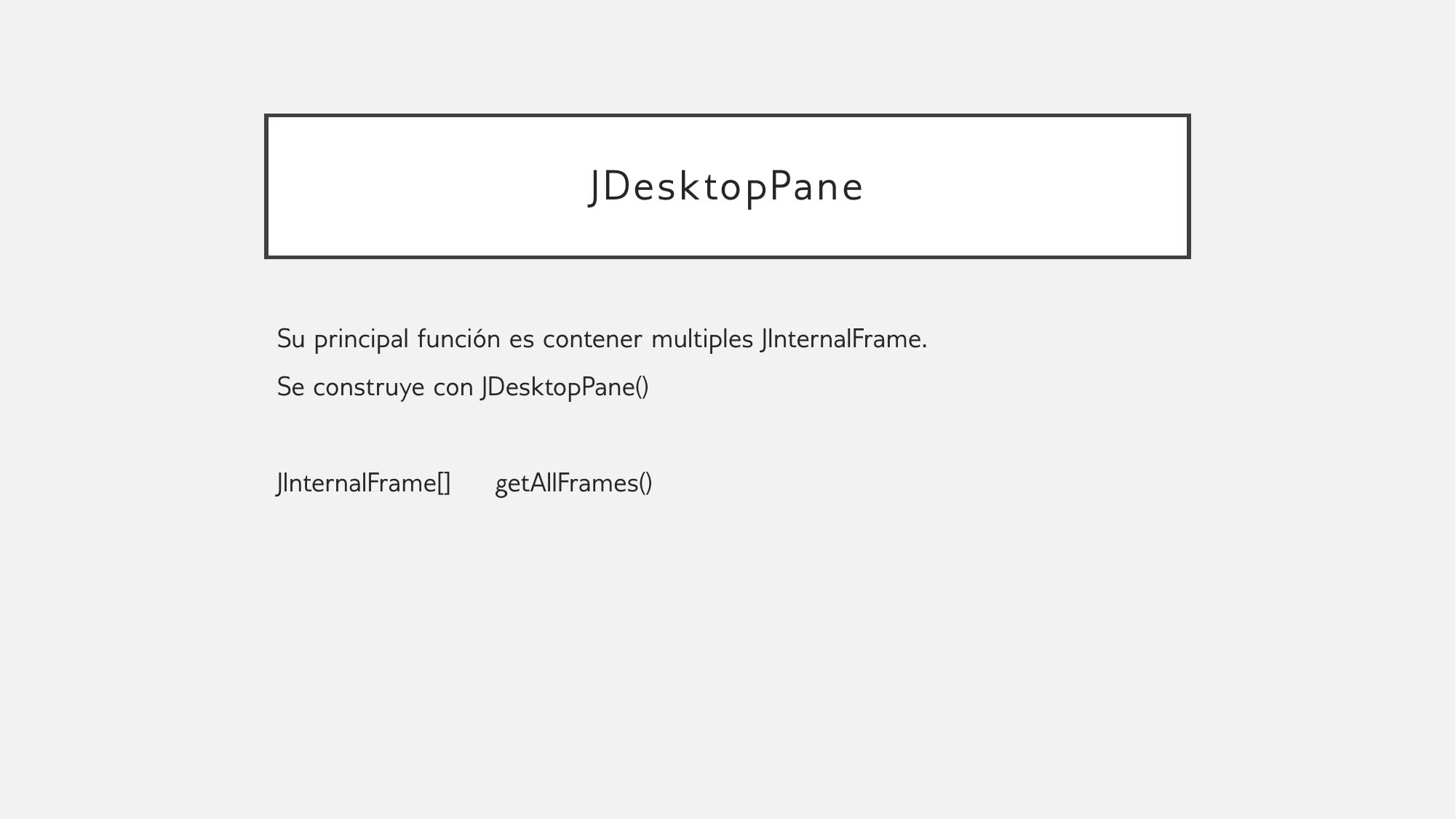

# JDesktopPane
Su principal función es contener multiples JInternalFrame.
Se construye con JDesktopPane()

JInternalFrame[]	getAllFrames()